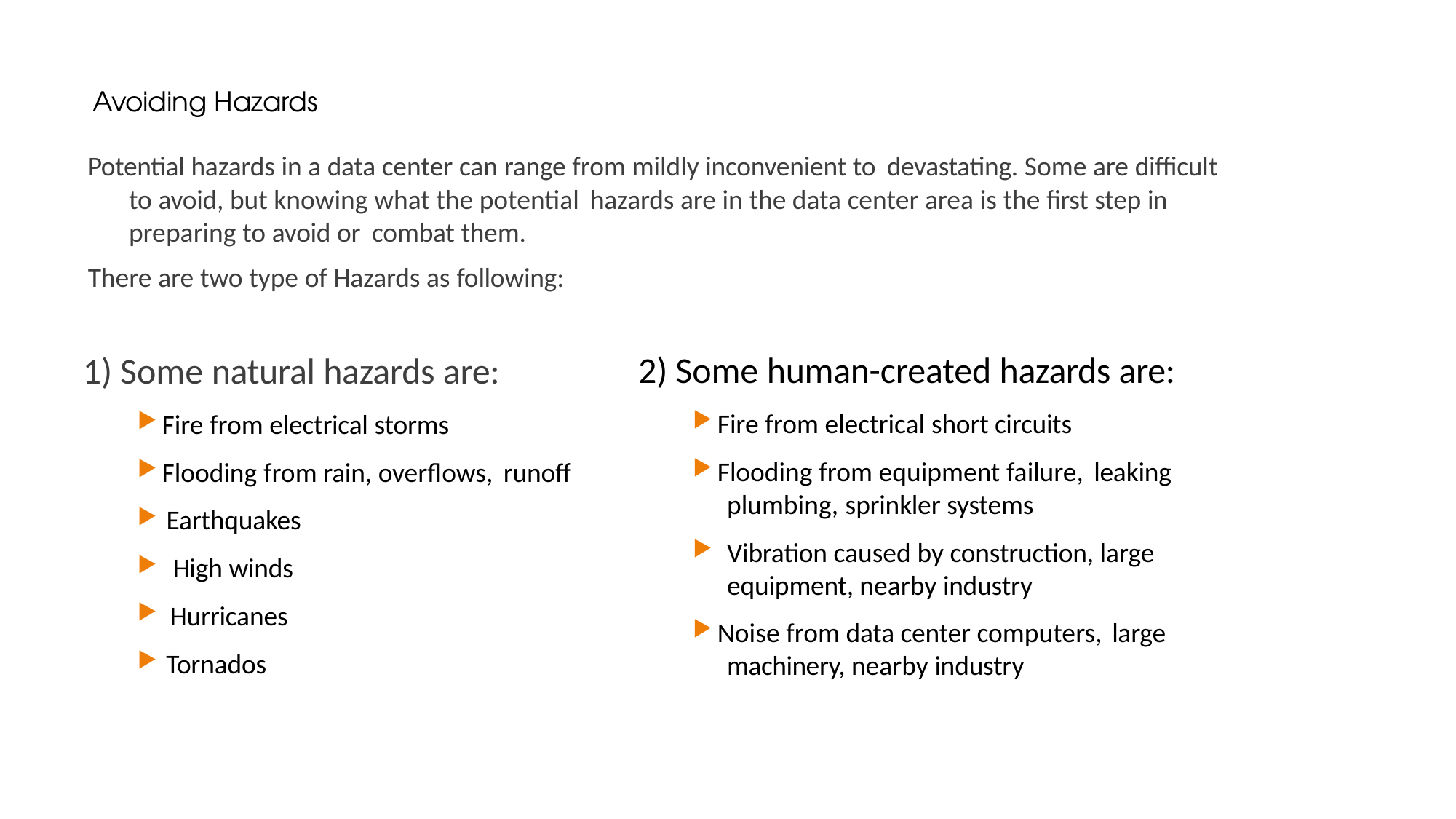

Avoiding Hazards
# Potential hazards in a data center can range from mildly inconvenient to devastating. Some are difficult to avoid, but knowing what the potential hazards are in the data center area is the first step in preparing to avoid or combat them.
There are two type of Hazards as following:

Some natural hazards are:
Fire from electrical storms
Flooding from rain, overflows, runoff
Earthquakes
High winds
Hurricanes
Tornados
Some human-created hazards are:
Fire from electrical short circuits
Flooding from equipment failure, leaking
plumbing, sprinkler systems
Vibration caused by construction, large equipment, nearby industry
Noise from data center computers, large
machinery, nearby industry